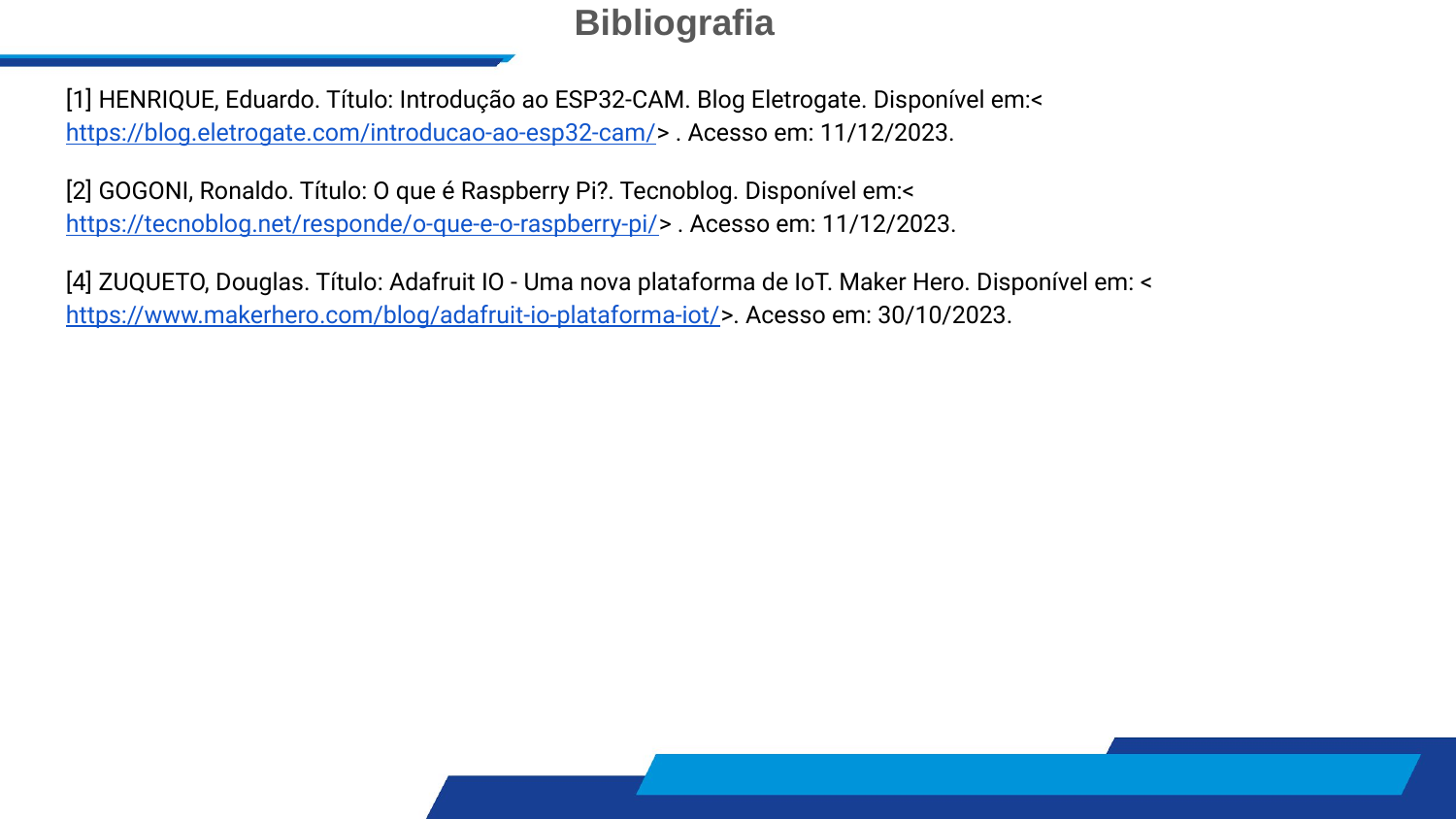

Bibliografia
[1] HENRIQUE, Eduardo. Título: Introdução ao ESP32-CAM. Blog Eletrogate. Disponível em:<https://blog.eletrogate.com/introducao-ao-esp32-cam/> . Acesso em: 11/12/2023.
[2] GOGONI, Ronaldo. Título: O que é Raspberry Pi?. Tecnoblog. Disponível em:<https://tecnoblog.net/responde/o-que-e-o-raspberry-pi/> . Acesso em: 11/12/2023.
[4] ZUQUETO, Douglas. Título: Adafruit IO - Uma nova plataforma de IoT. Maker Hero. Disponível em: <https://www.makerhero.com/blog/adafruit-io-plataforma-iot/>. Acesso em: 30/10/2023.